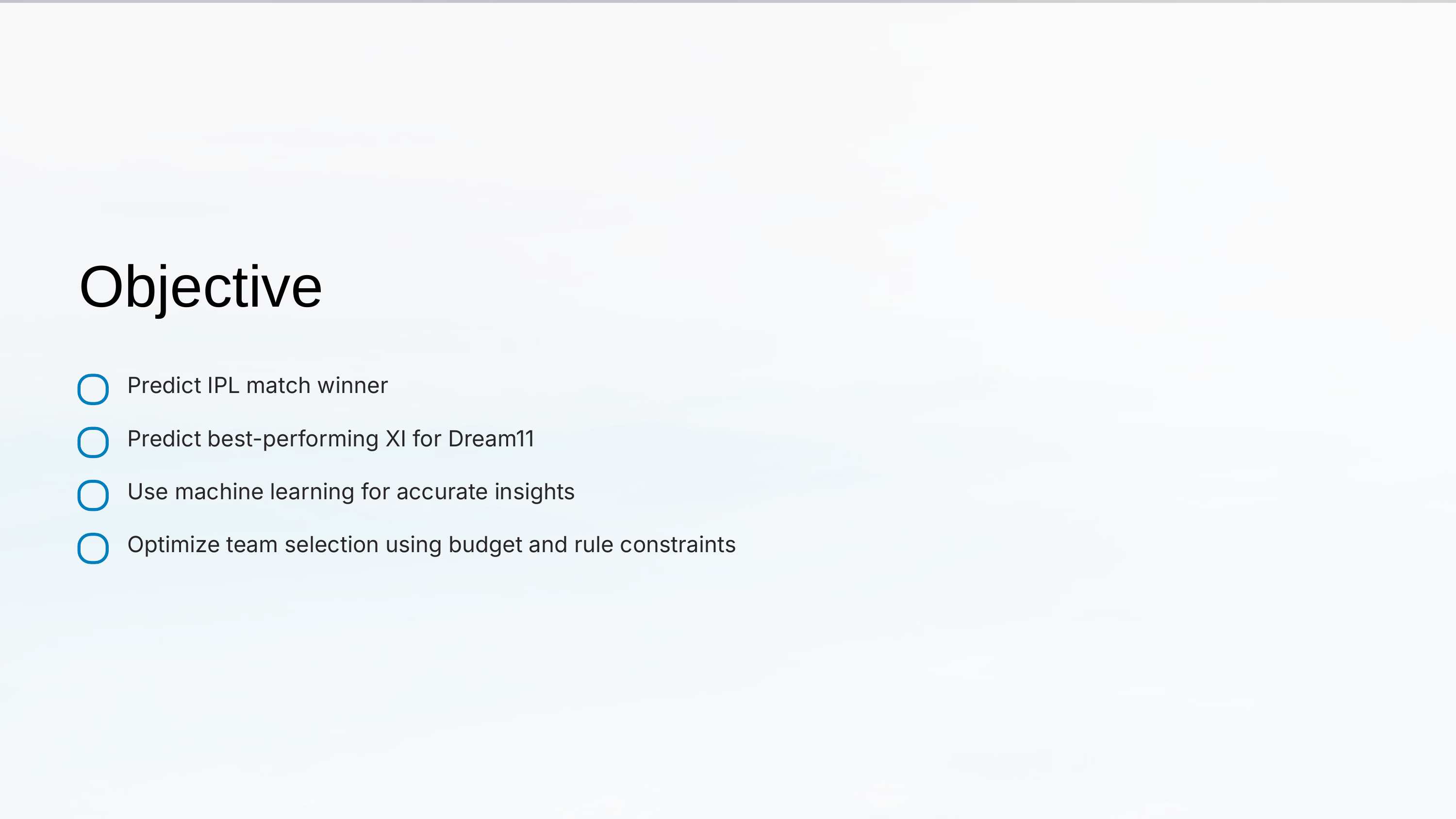

Objective

Predict IPL match winner

Predict best-performing XI for Dream11

Use machine learning for accurate insights

Optimize team selection using budget and rule constraints